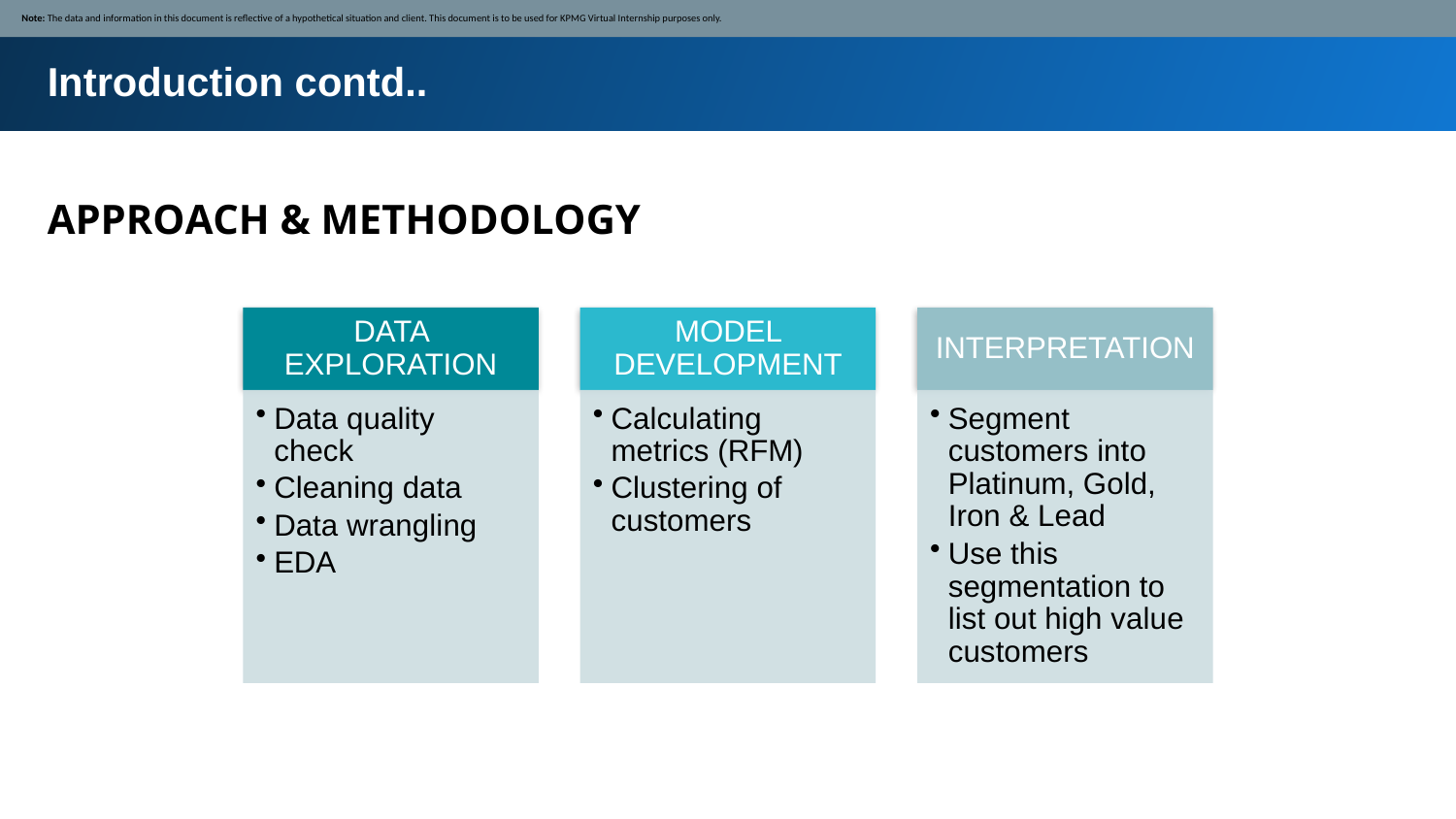

Note: The data and information in this document is reflective of a hypothetical situation and client. This document is to be used for KPMG Virtual Internship purposes only.
Introduction contd..
DATA EXPLORATION
Data quality check
Cleaning data
Data wrangling
EDA
MODEL DEVELOPMENT
Calculating metrics (RFM)
Clustering of customers
INTERPRETATION
Segment customers into Platinum, Gold, Iron & Lead
Use this segmentation to list out high value customers
APPROACH & METHODOLOGY